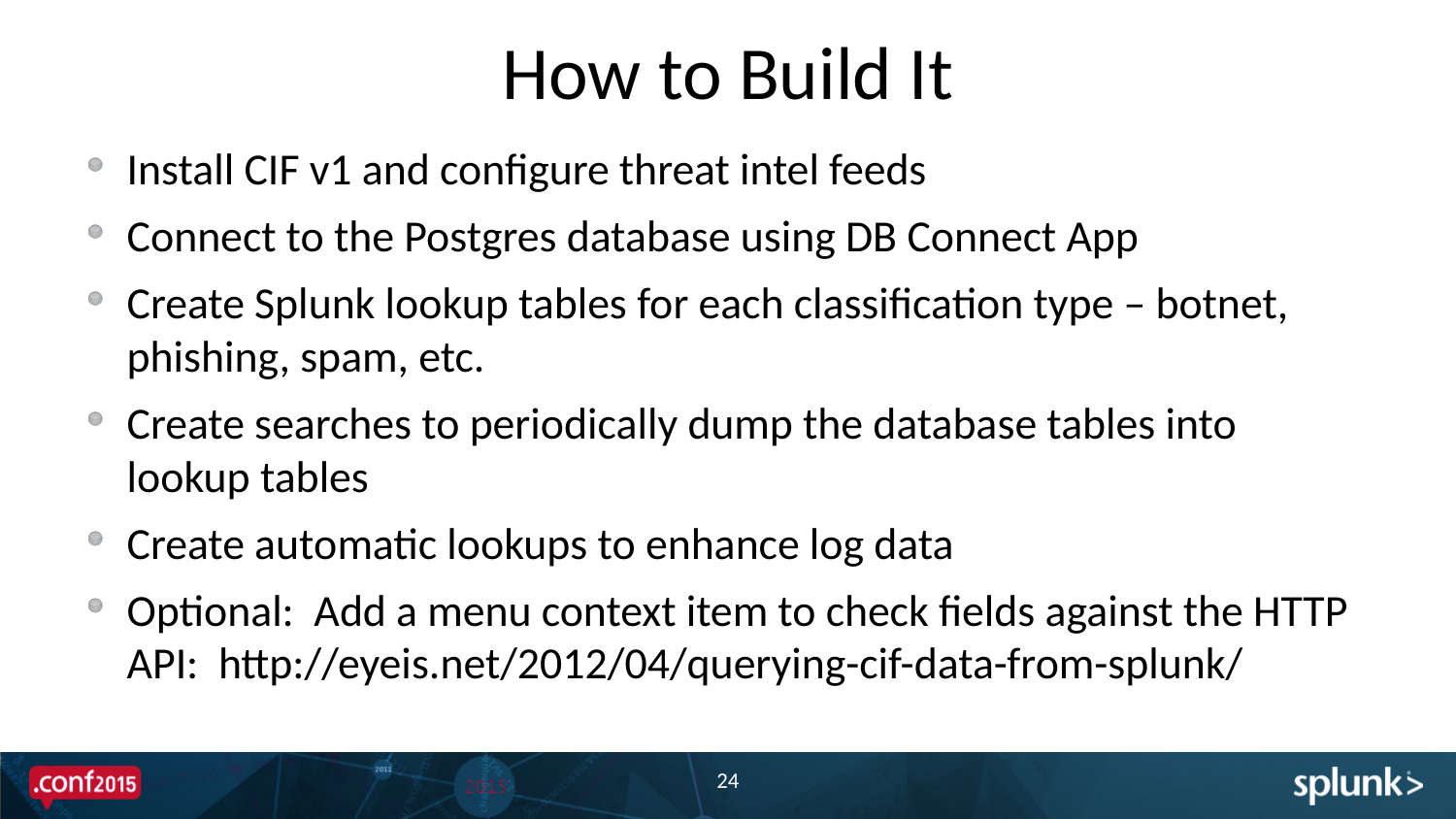

# How to Build It
Install CIF v1 and configure threat intel feeds
Connect to the Postgres database using DB Connect App
Create Splunk lookup tables for each classification type – botnet, phishing, spam, etc.
Create searches to periodically dump the database tables into  lookup tables
Create automatic lookups to enhance log data
Optional:  Add a menu context item to check fields against the HTTP API:  http://eyeis.net/2012/04/querying-cif-data-from-splunk/

24